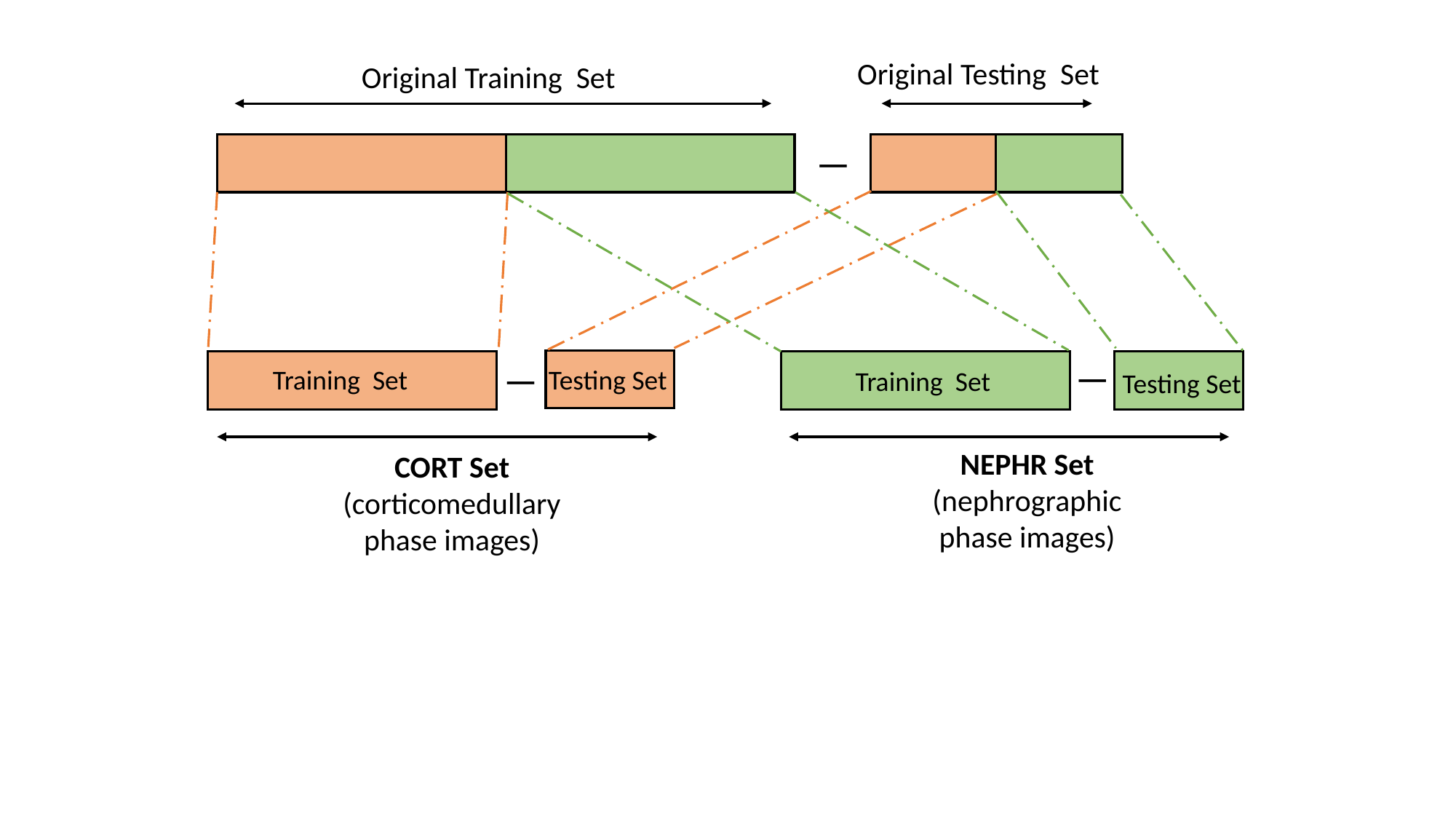

Original Testing  Set
Original Training  Set

—

—
Training  Set
Testing Set
—
Training  Set
Testing Set
NEPHR Set
(nephrographic phase images)
CORT Set
(corticomedullary phase images)